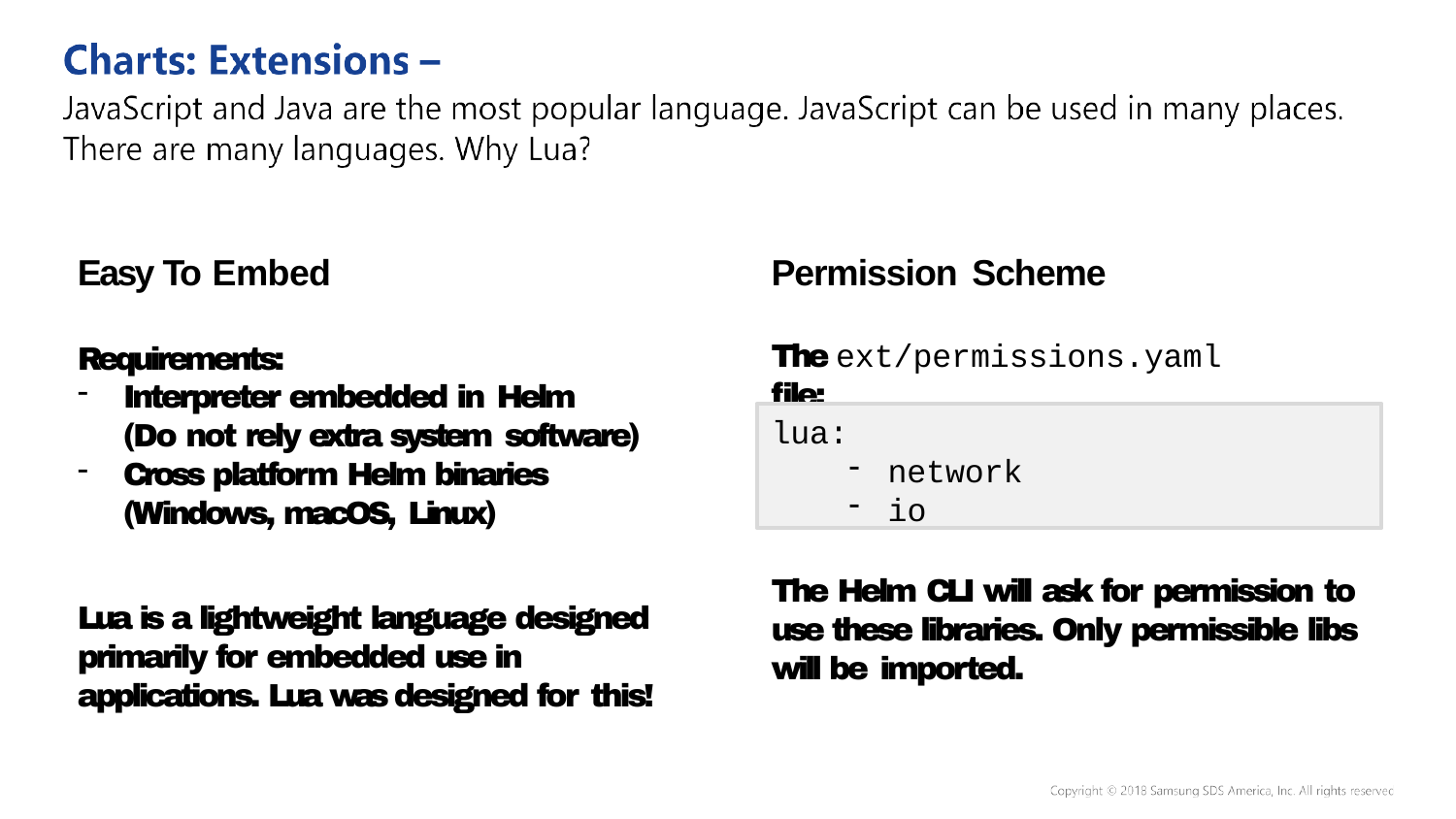

# Easy To Embed
Permission Scheme
The ext/permissions.yaml file:
Requirements:
Interpreter embedded in Helm
(Do not rely extra system software)
Cross platform Helm binaries  (Windows, macOS, Linux)

Lua is a lightweight language designed  primarily for embedded use in  applications. Lua was designed for this!
lua:
network
io
The Helm CLI will ask for permission to  use these libraries. Only permissible libs  will be imported.